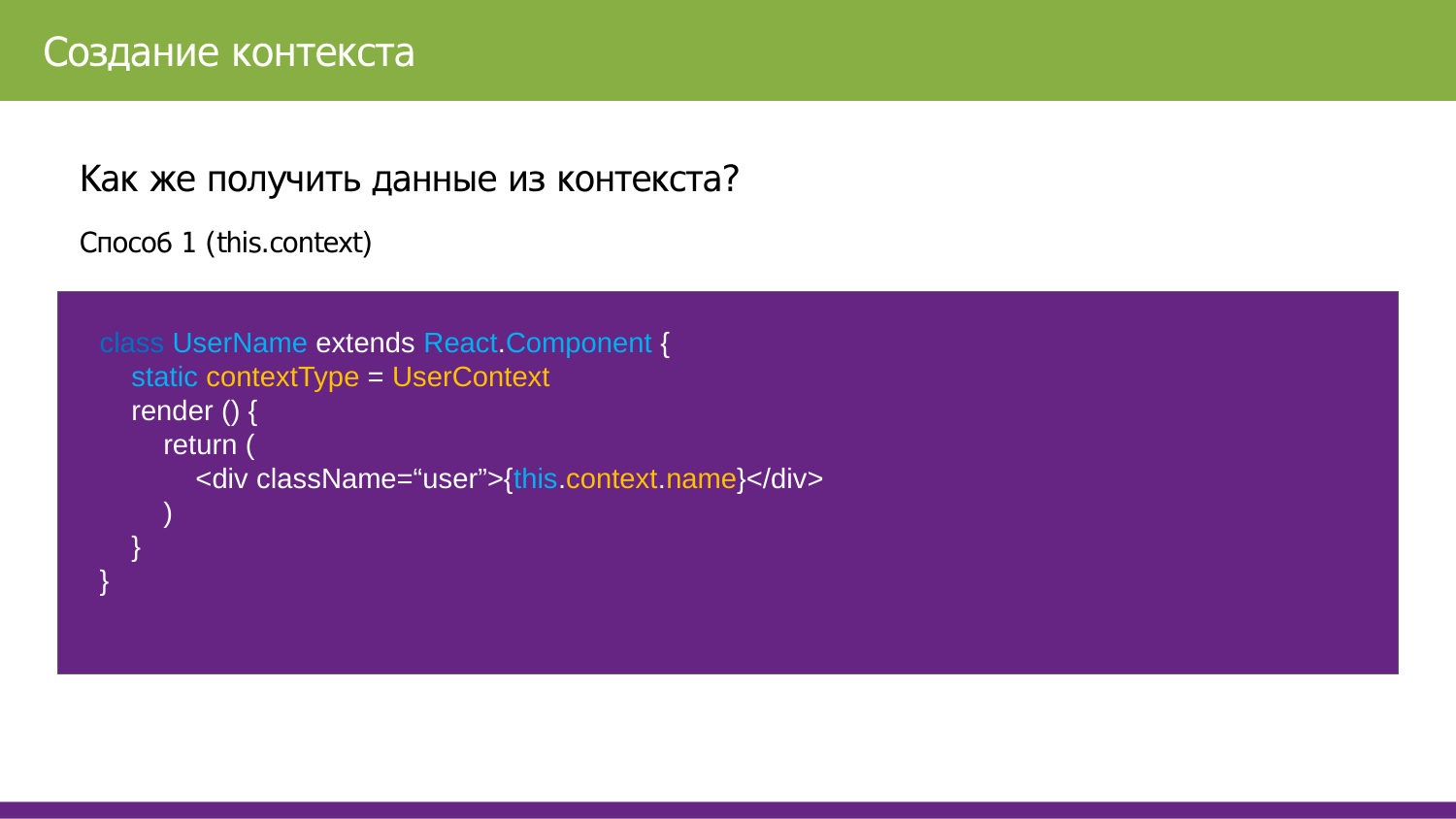

Создание контекста
Как же получить данные из контекста?
Способ 1 (this.context)

class UserName extends React.Component {
    static contextType = UserContext
    render () {
        return (
            <div className=“user”>{this.context.name}</div>
        )
    }
}